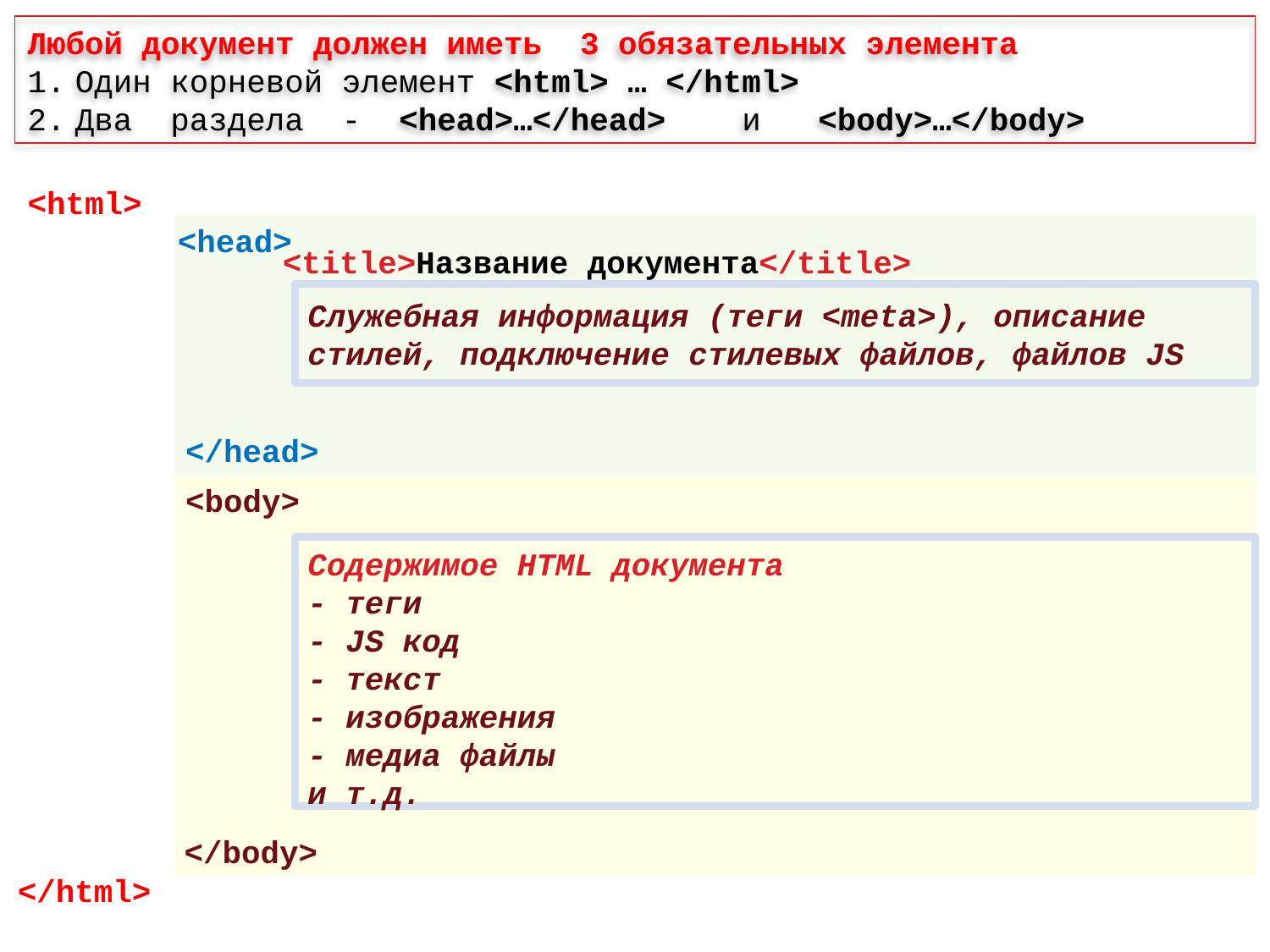

Любой документ должен иметь  3 обязательных элемента
Один корневой элемент <html> … </html>
Два  раздела  -  <head>…</head>    и   <body>…</body>
<html>
<head>
<title>Название документа</title>
Служебная информация (теги <meta>), описание стилей, подключение стилевых файлов, файлов JS
</head>
<body>
Содержимое HTML документа
- теги
- JS код
- текст
- изображения
- медиа файлы
и т.д.
</body>
</html>